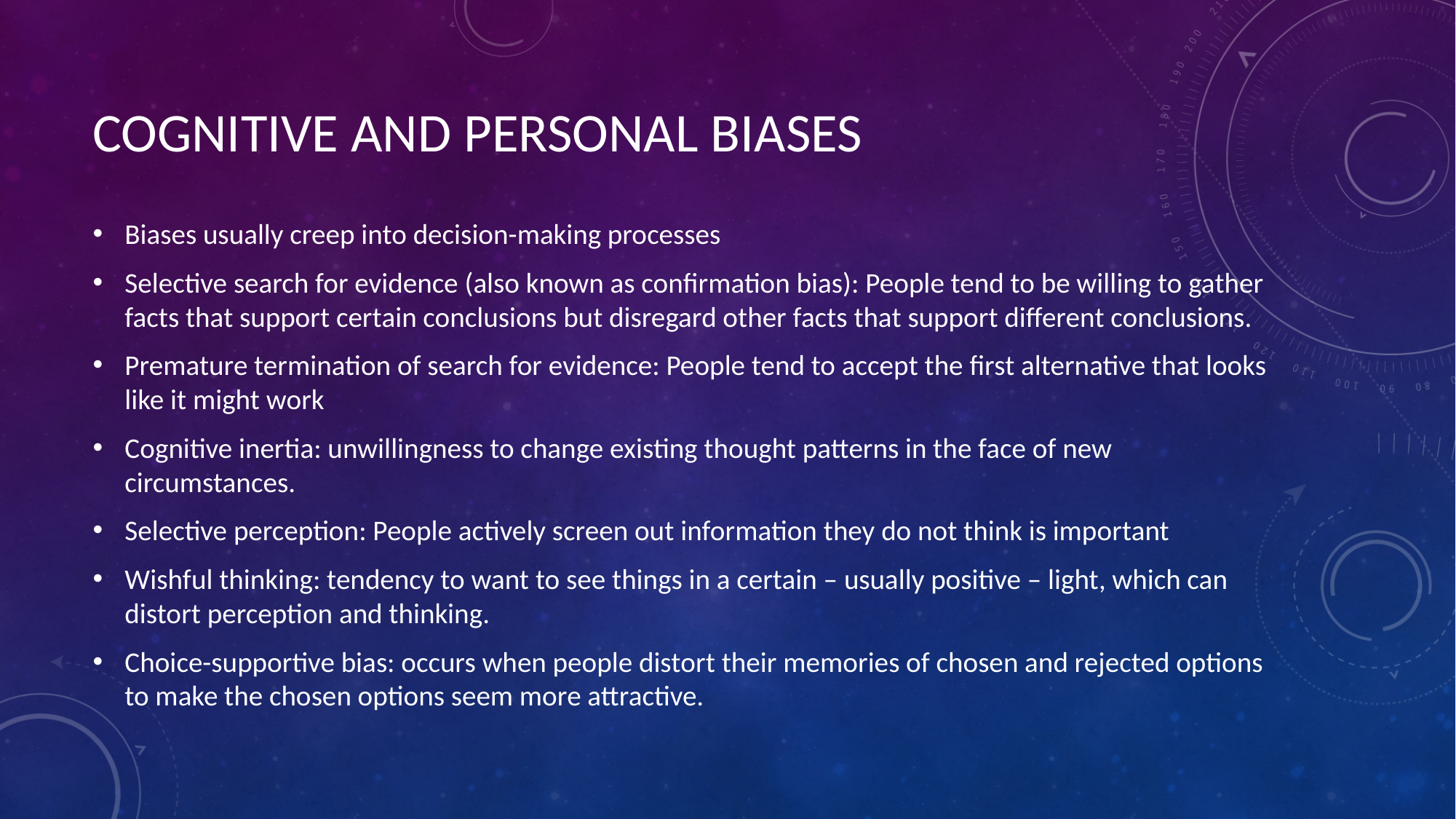

# Cognitive and Personal Biases
Biases usually creep into decision-making processes
Selective search for evidence (also known as confirmation bias): People tend to be willing to gather facts that support certain conclusions but disregard other facts that support different conclusions.
Premature termination of search for evidence: People tend to accept the first alternative that looks like it might work
Cognitive inertia: unwillingness to change existing thought patterns in the face of new circumstances.
Selective perception: People actively screen out information they do not think is important
Wishful thinking: tendency to want to see things in a certain – usually positive – light, which can distort perception and thinking.
Choice-supportive bias: occurs when people distort their memories of chosen and rejected options to make the chosen options seem more attractive.